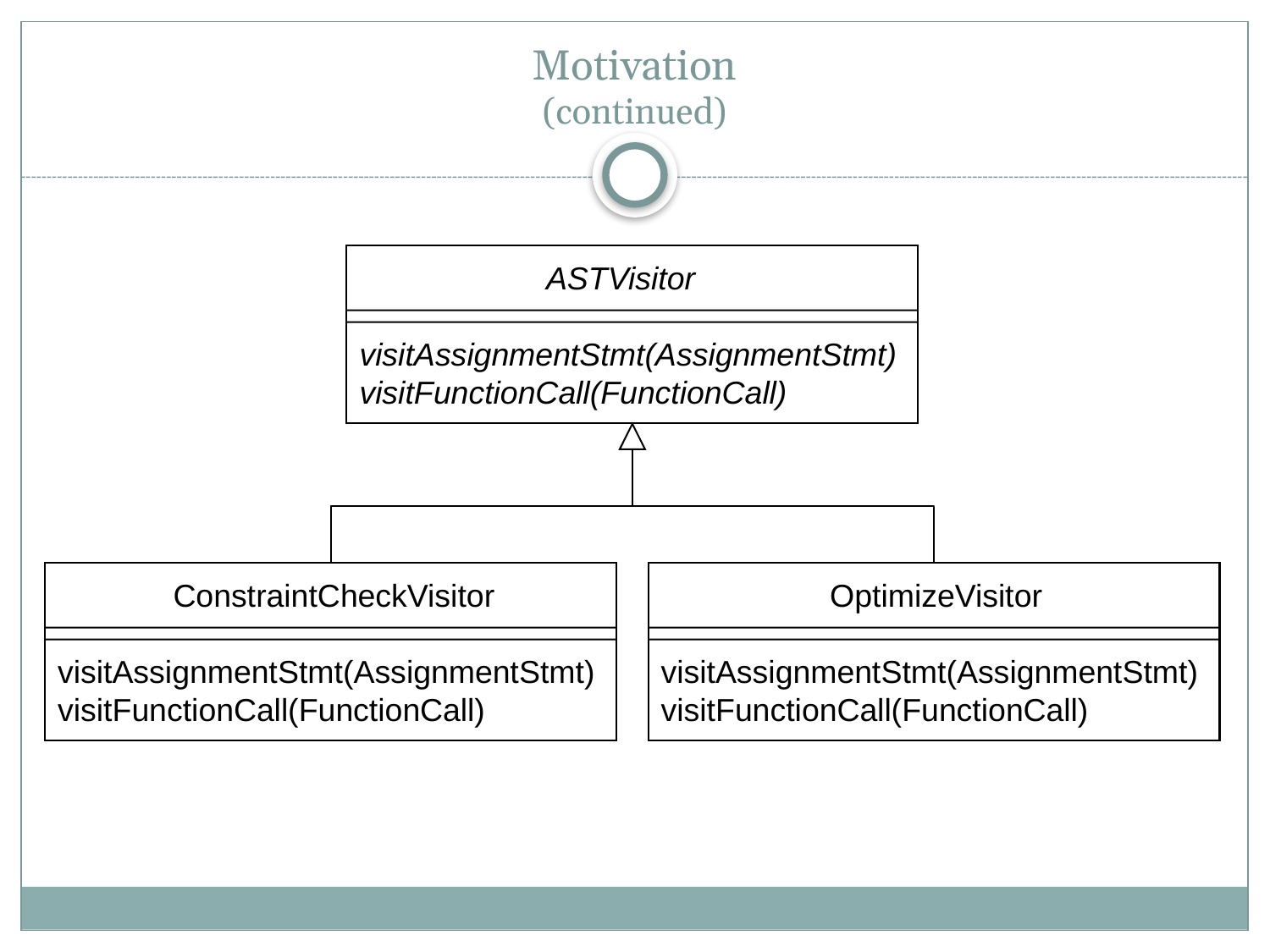

# Motivation (continued)
                     ASTVisitor

visitAssignmentStmt(AssignmentStmt)
visitFunctionCall(FunctionCall)

             ConstraintCheckVisitor

visitAssignmentStmt(AssignmentStmt)
visitFunctionCall(FunctionCall)

                   OptimizeVisitor

visitAssignmentStmt(AssignmentStmt)
visitFunctionCall(FunctionCall)